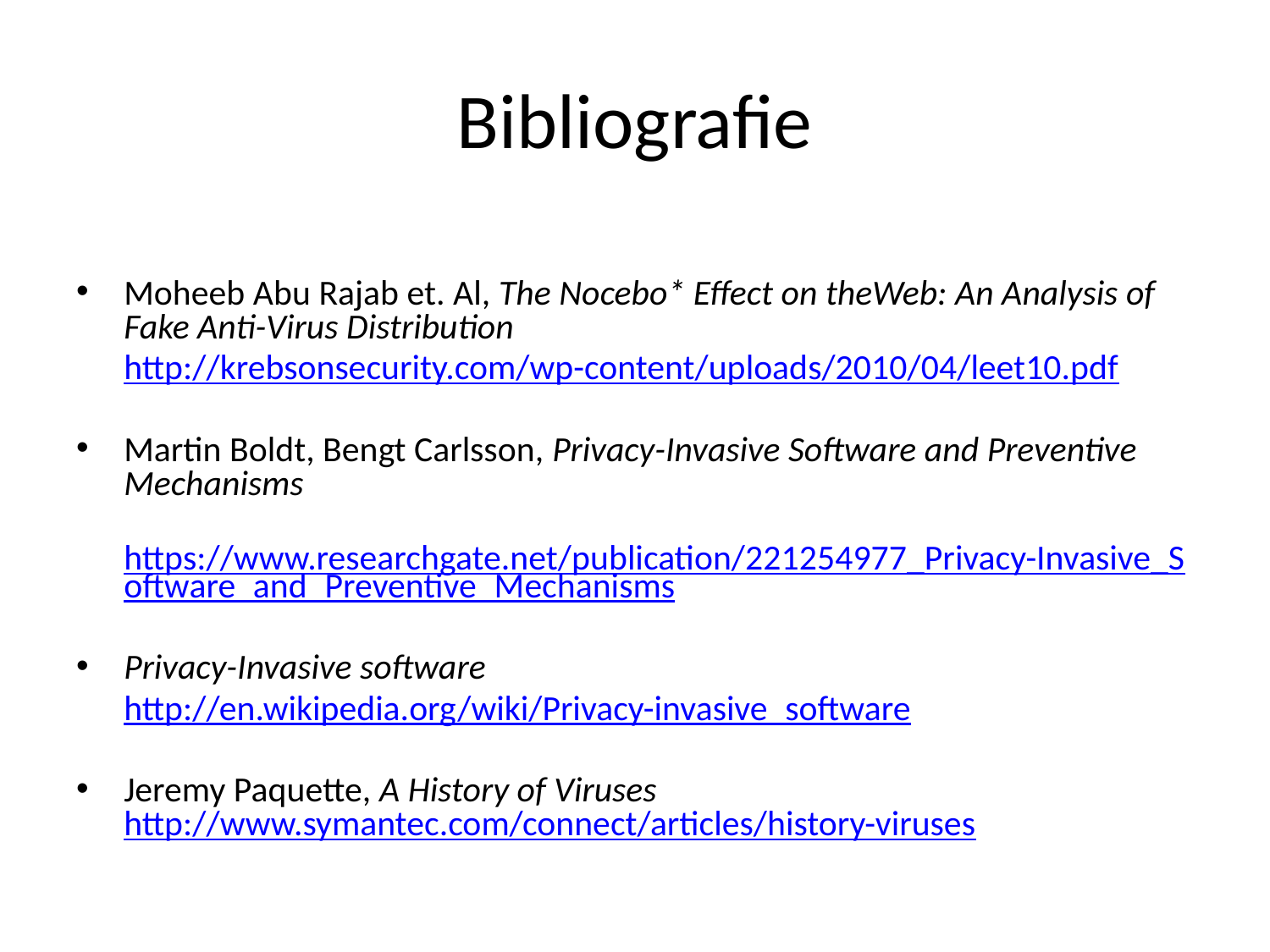

# Bibliografie

Moheeb Abu Rajab et. Al, The Nocebo* Effect on theWeb: An Analysis of Fake Anti-Virus Distribution
	http://krebsonsecurity.com/wp-content/uploads/2010/04/leet10.pdf

Martin Boldt, Bengt Carlsson, Privacy-Invasive Software and Preventive Mechanisms
	https://www.researchgate.net/publication/221254977_Privacy-Invasive_Software_and_Preventive_Mechanisms

Privacy-Invasive software
	http://en.wikipedia.org/wiki/Privacy-invasive_software

Jeremy Paquette, A History of Viruses http://www.symantec.com/connect/articles/history-viruses